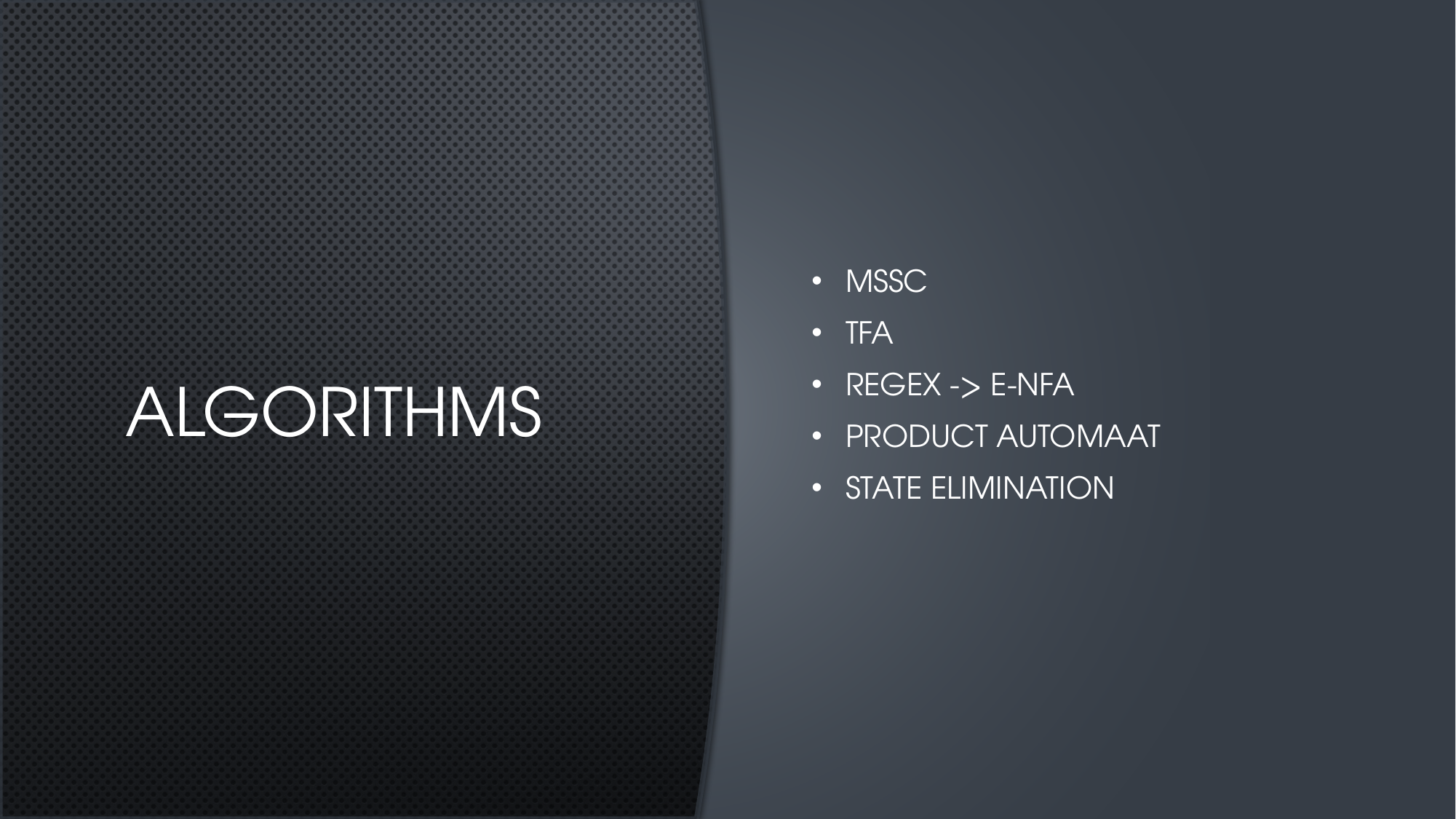

# Algorithms
MSSC
TFA
Regex -> E-NFA
Product Automaat
State Elimination